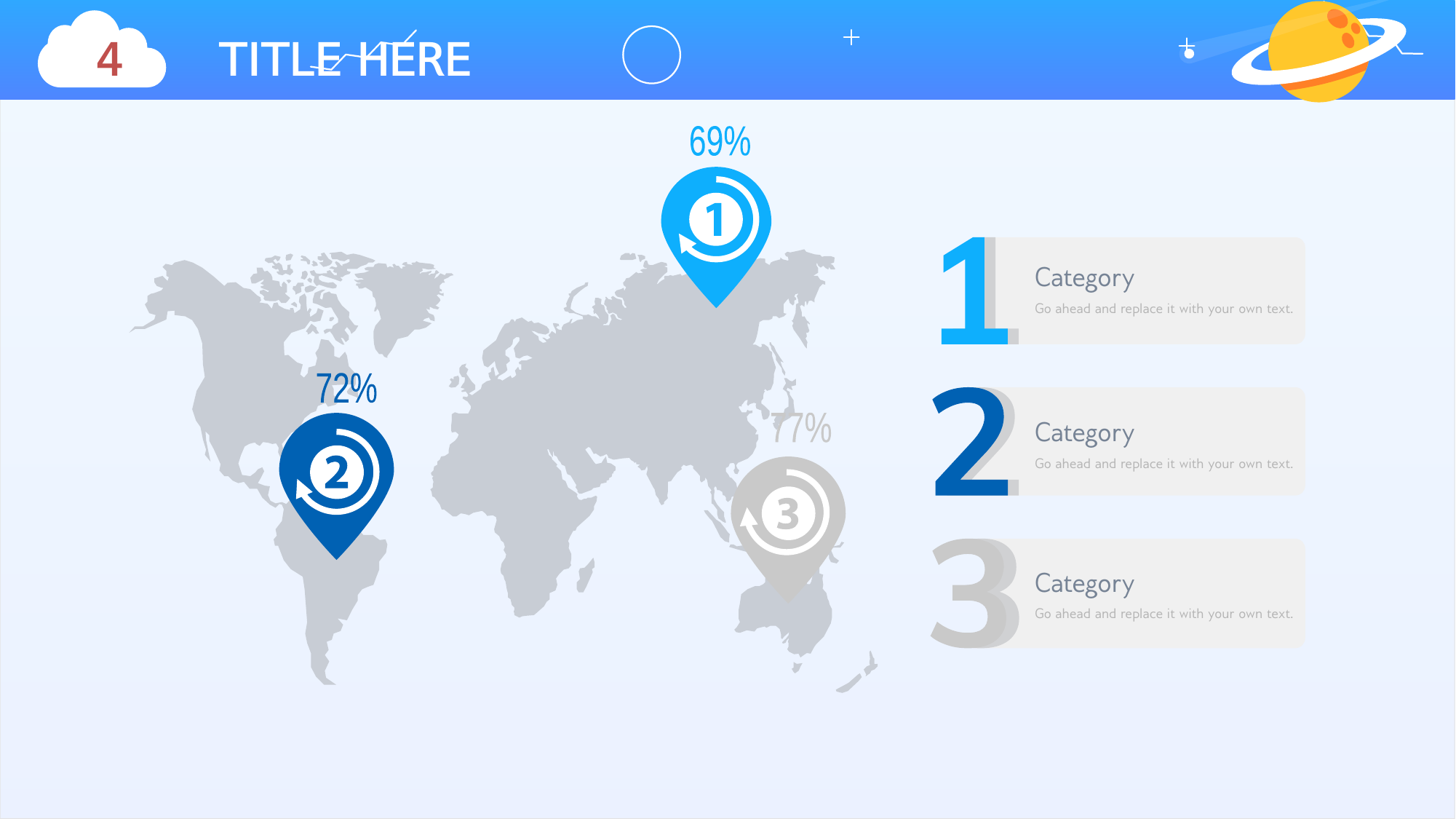

4      TITLE HERE
69%

Category
Go ahead and replace it with your own text.
72%

Category
77%

Go ahead and replace it with your own text.

Category
Go ahead and replace it with your own text.